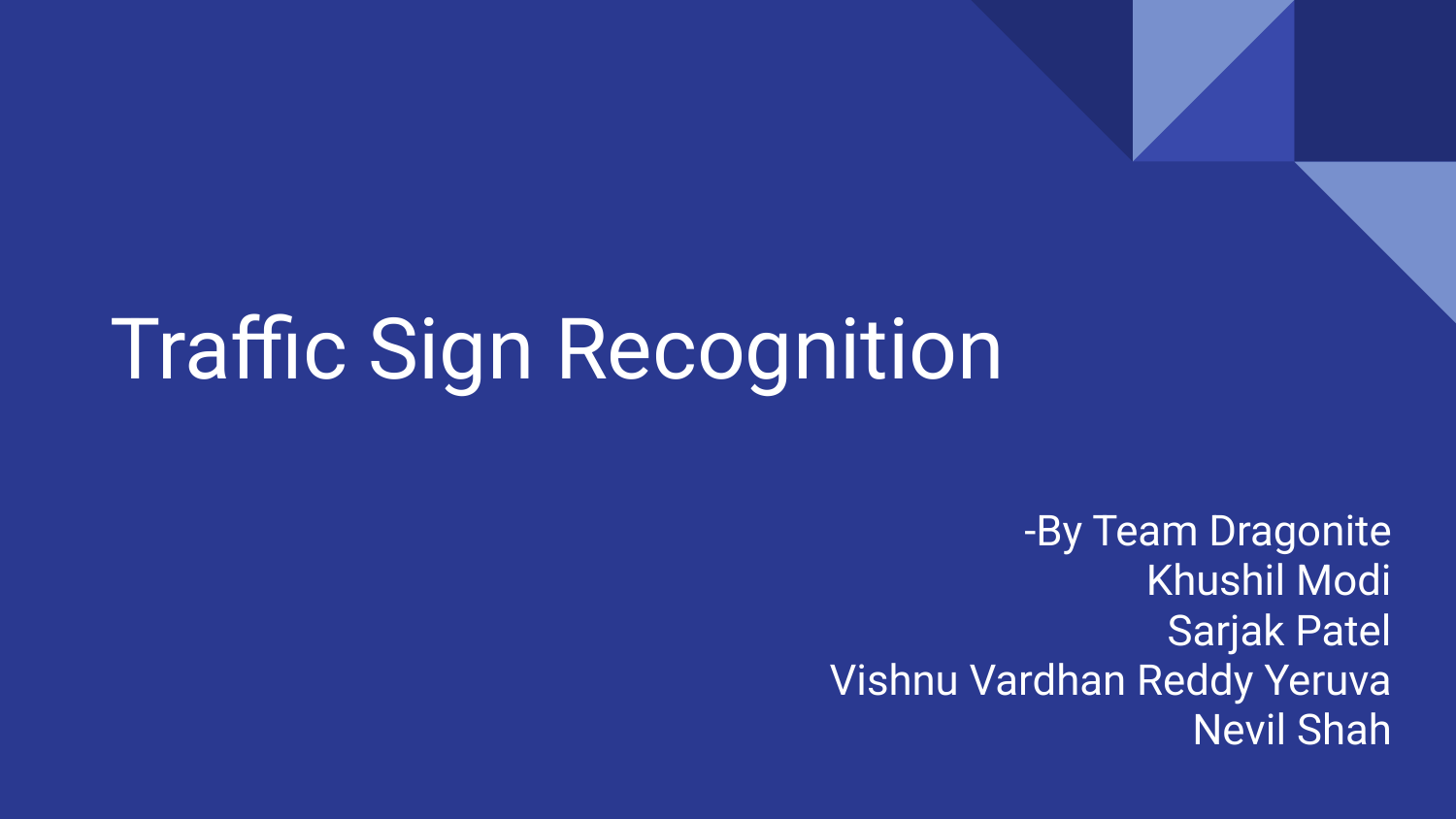

# Traffic Sign Recognition
-By Team Dragonite
Khushil Modi
Sarjak Patel
Vishnu Vardhan Reddy Yeruva
Nevil Shah